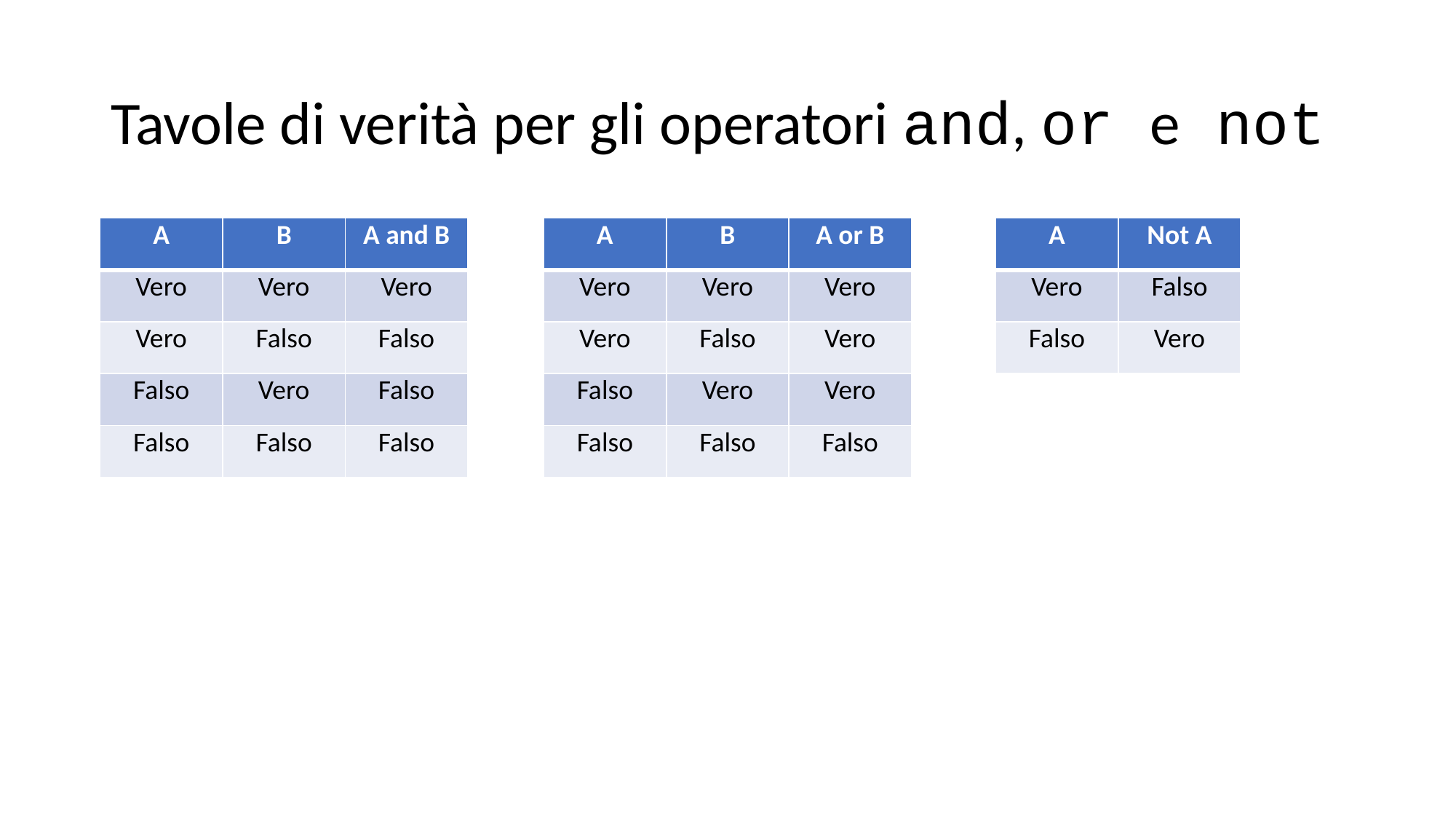

# Tavole di verità per gli operatori and, or e not
| A | B | A and B |
| --- | --- | --- |
| Vero | Vero | Vero |
| Vero | Falso | Falso |
| Falso | Vero | Falso |
| Falso | Falso | Falso |
| A | B | A and B |
| --- | --- | --- |
| Vero | Vero | Vero |
| Vero | Falso | Falso |
| Falso | Vero | Falso |
| Falso | Falso | Falso |
| A | B | A or B |
| --- | --- | --- |
| Vero | Vero | Vero |
| Vero | Falso | Vero |
| Falso | Vero | Vero |
| Falso | Falso | Falso |
| A | Not A |
| --- | --- |
| Vero | Falso |
| Falso | Vero |